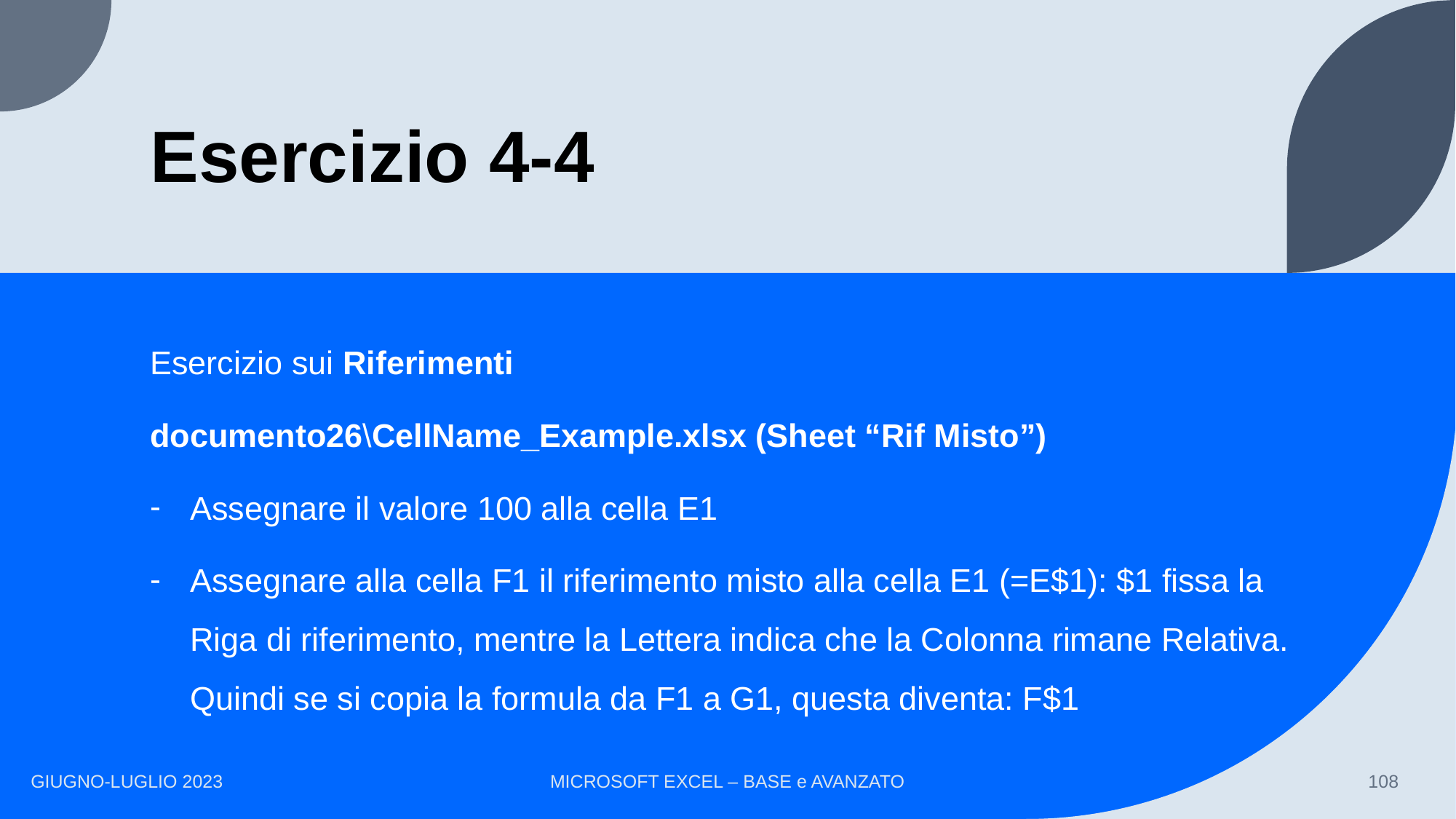

# Esercizio 4-4
Esercizio sui Riferimenti
documento26\CellName_Example.xlsx (Sheet “Rif Misto”)
Assegnare il valore 100 alla cella E1
Assegnare alla cella F1 il riferimento misto alla cella E1 (=E$1): $1 fissa la Riga di riferimento, mentre la Lettera indica che la Colonna rimane Relativa. Quindi se si copia la formula da F1 a G1, questa diventa: F$1
GIUGNO-LUGLIO 2023
MICROSOFT EXCEL – BASE e AVANZATO
108